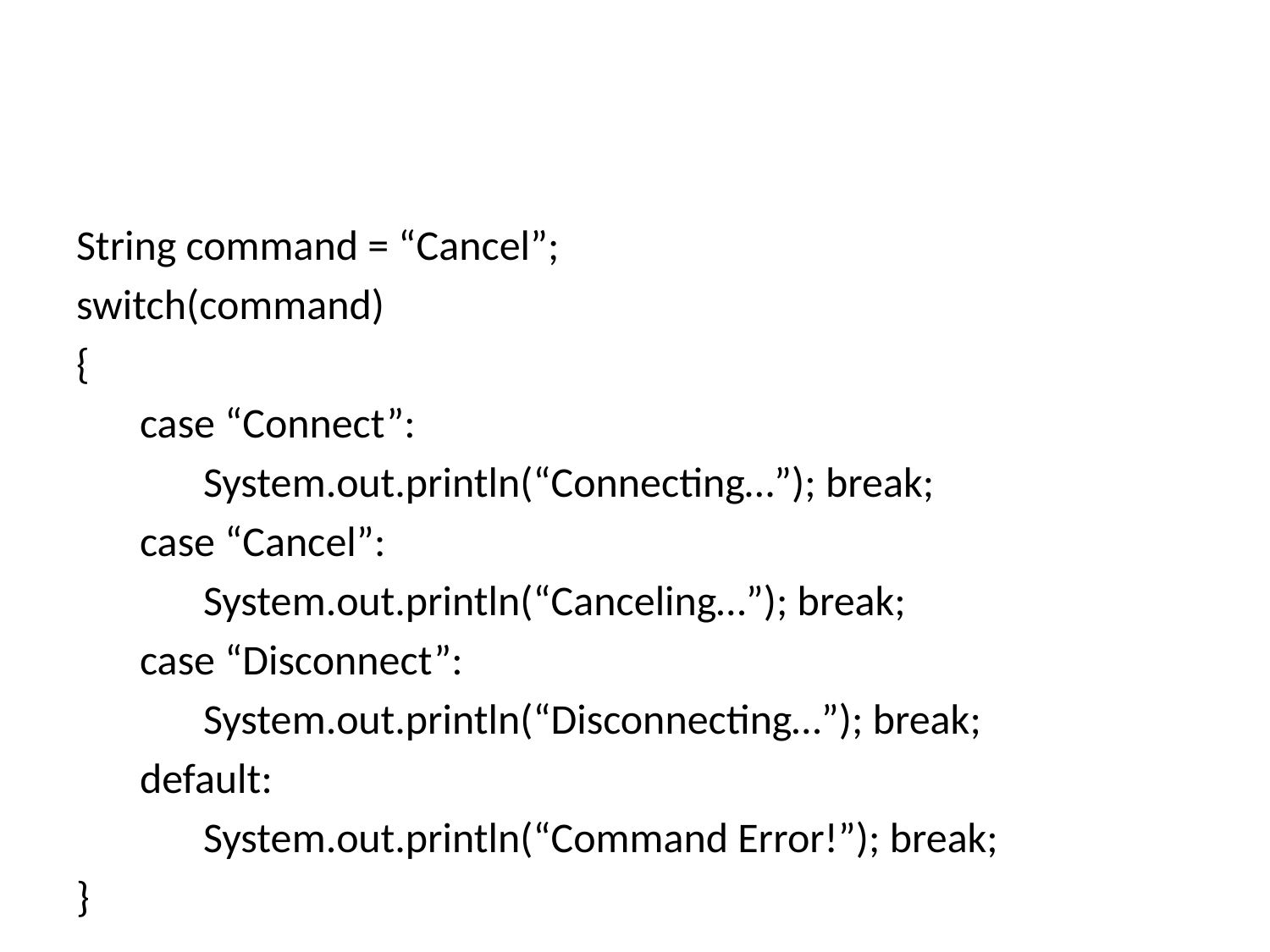

#
String command = “Cancel”;
switch(command)
{
case “Connect”:
System.out.println(“Connecting…”); break;
case “Cancel”:
System.out.println(“Canceling…”); break;
case “Disconnect”:
System.out.println(“Disconnecting…”); break;
default:
System.out.println(“Command Error!”); break;
}